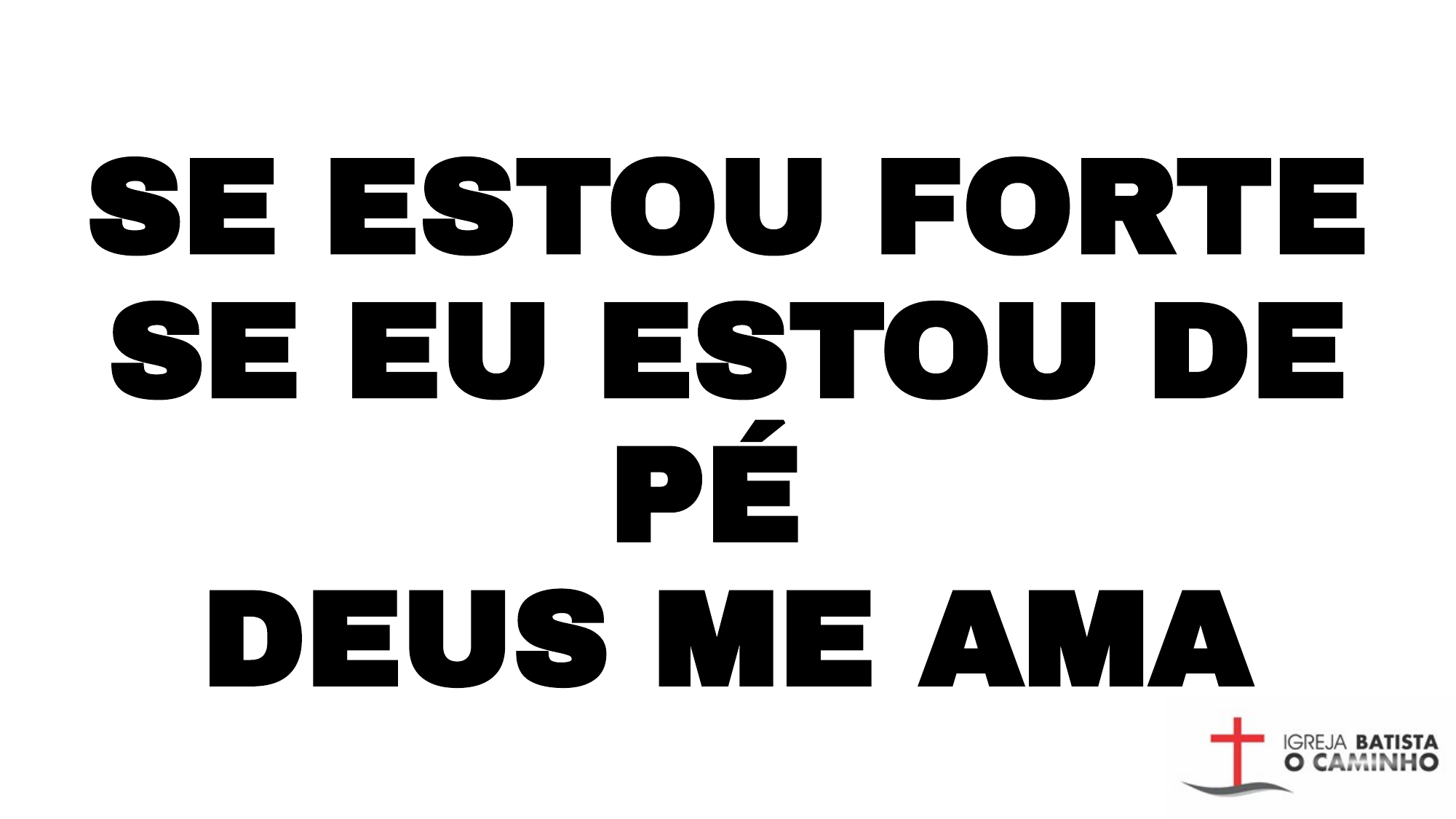

# Se estou forte Se eu estou de pé Deus me ama